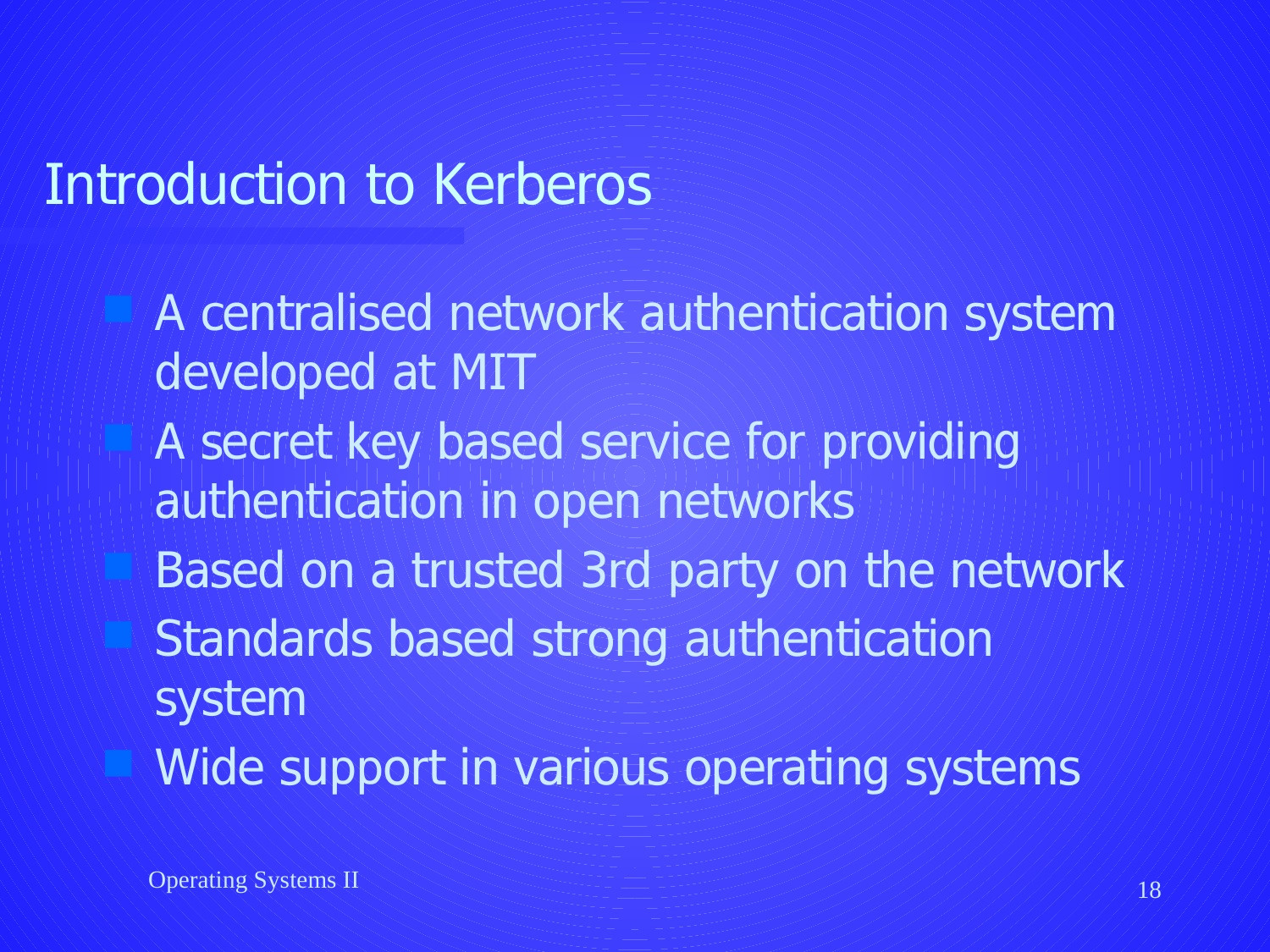

# Introduction to Kerberos
A centralised network authentication system developed at MIT
A secret key based service for providing authentication in open networks
Based on a trusted 3rd party on the network
Standards based strong authentication system
Wide support in various operating systems
Operating Systems II
18